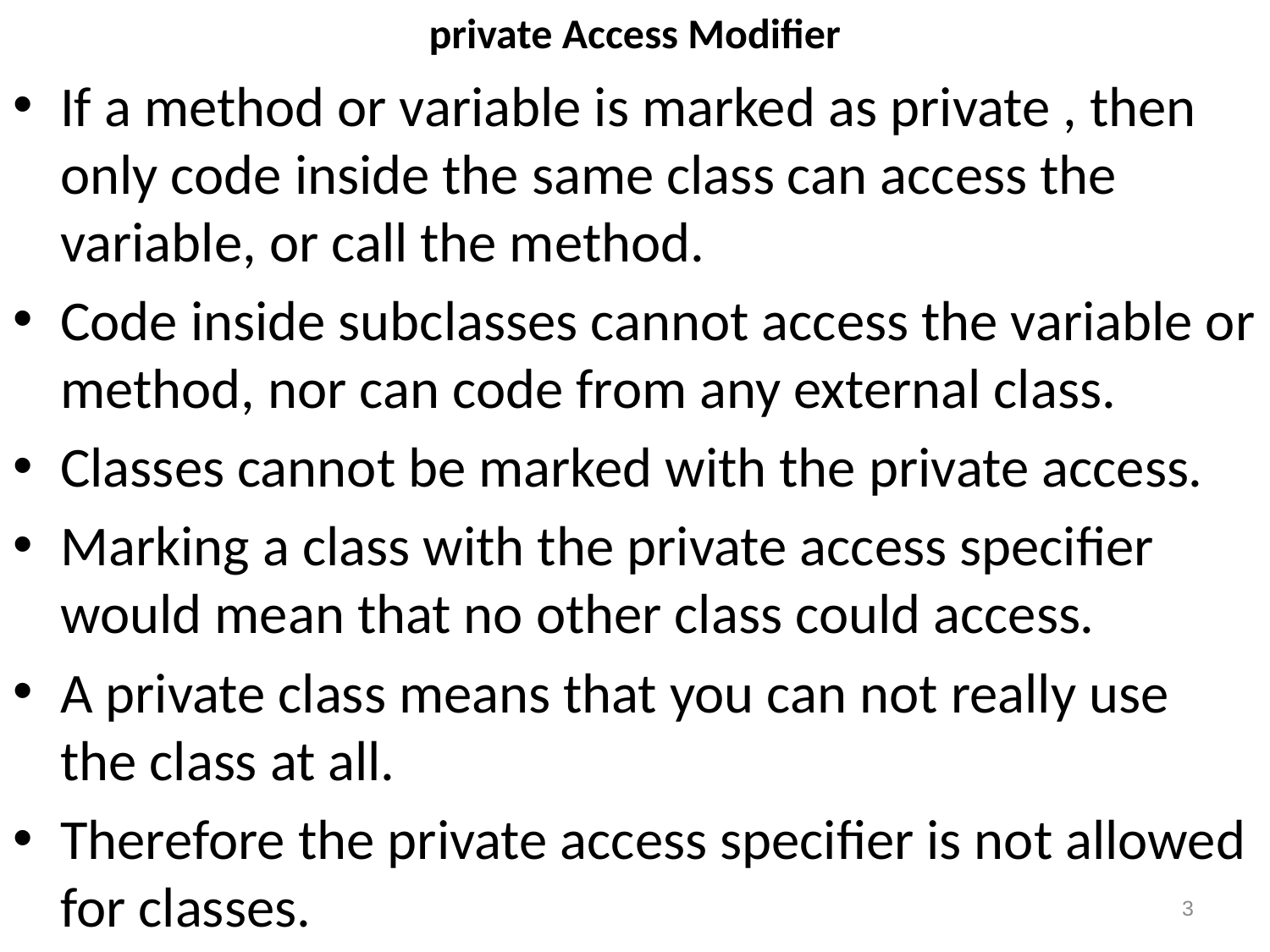

# private Access Modifier
If a method or variable is marked as private , then only code inside the same class can access the variable, or call the method.
Code inside subclasses cannot access the variable or method, nor can code from any external class.
Classes cannot be marked with the private access.
Marking a class with the private access specifier would mean that no other class could access.
A private class means that you can not really use the class at all.
Therefore the private access specifier is not allowed for classes.

3